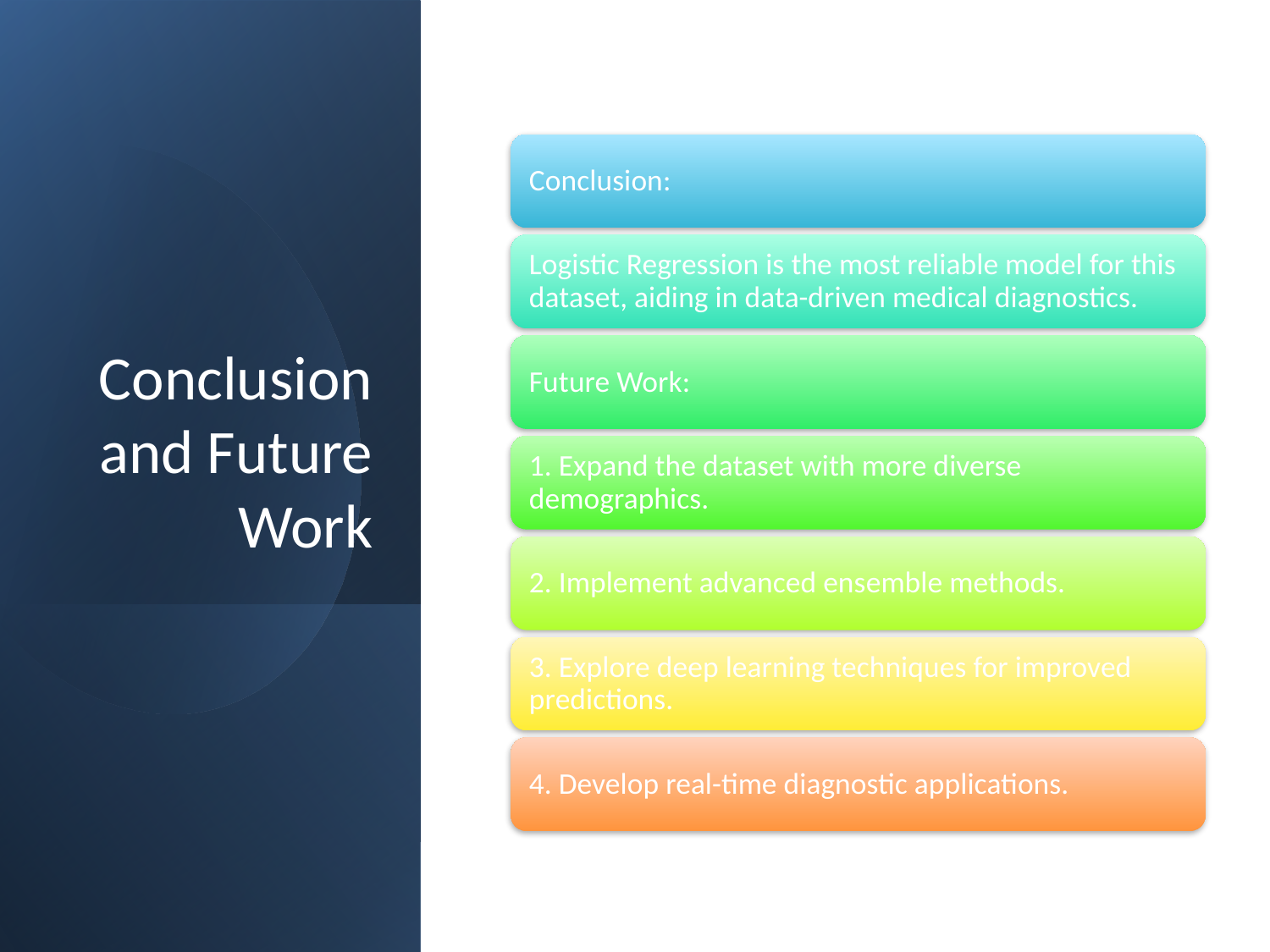

Conclusion:
Logistic Regression is the most reliable model for this dataset, aiding in data-driven medical diagnostics.
Future Work:
1. Expand the dataset with more diverse demographics.
2. Implement advanced ensemble methods.
3. Explore deep learning techniques for improved predictions.
4. Develop real-time diagnostic applications.

# Conclusion and Future Work